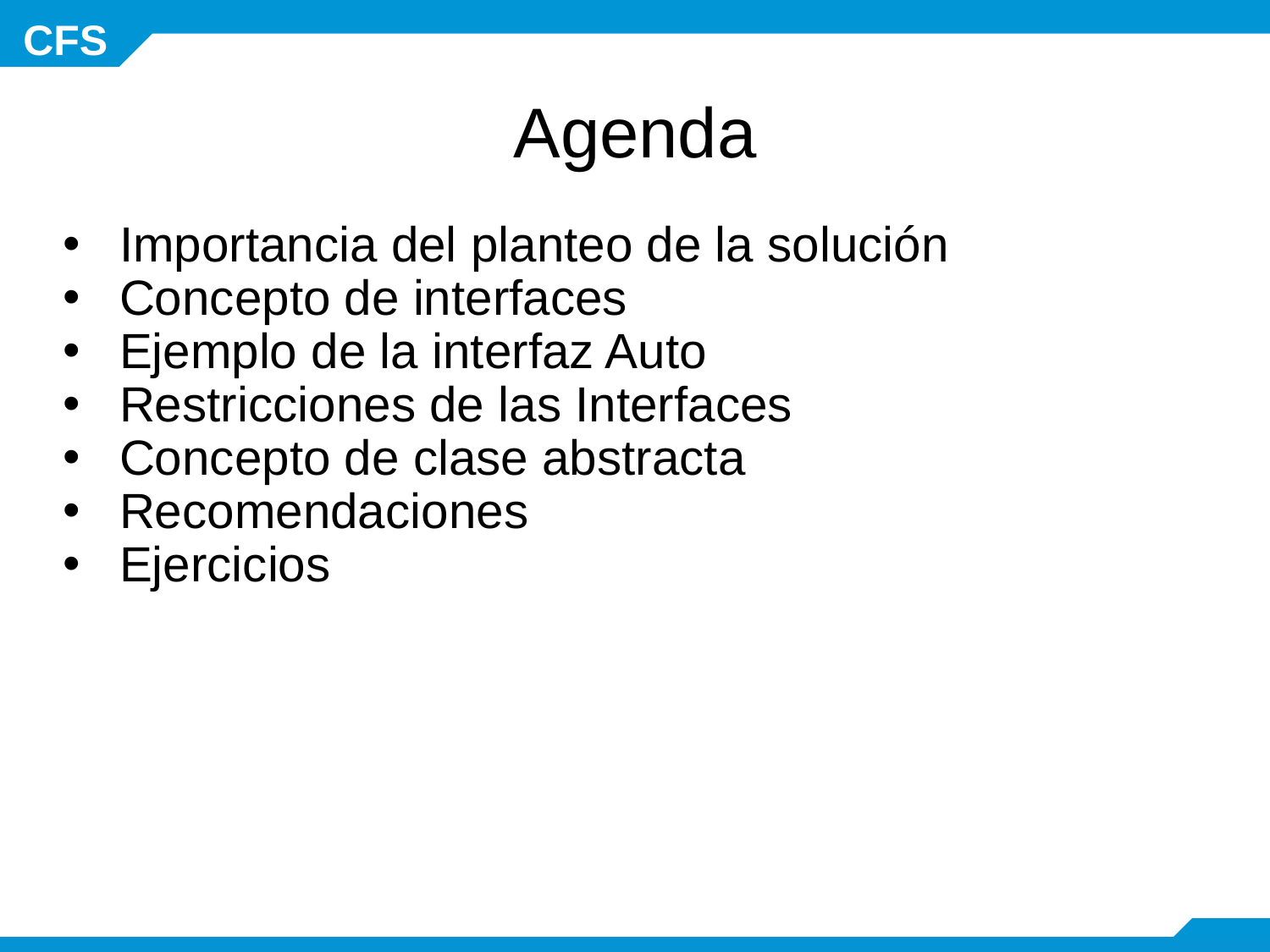

# Agenda
Importancia del planteo de la solución
Concepto de interfaces
Ejemplo de la interfaz Auto
Restricciones de las Interfaces
Concepto de clase abstracta
Recomendaciones
Ejercicios